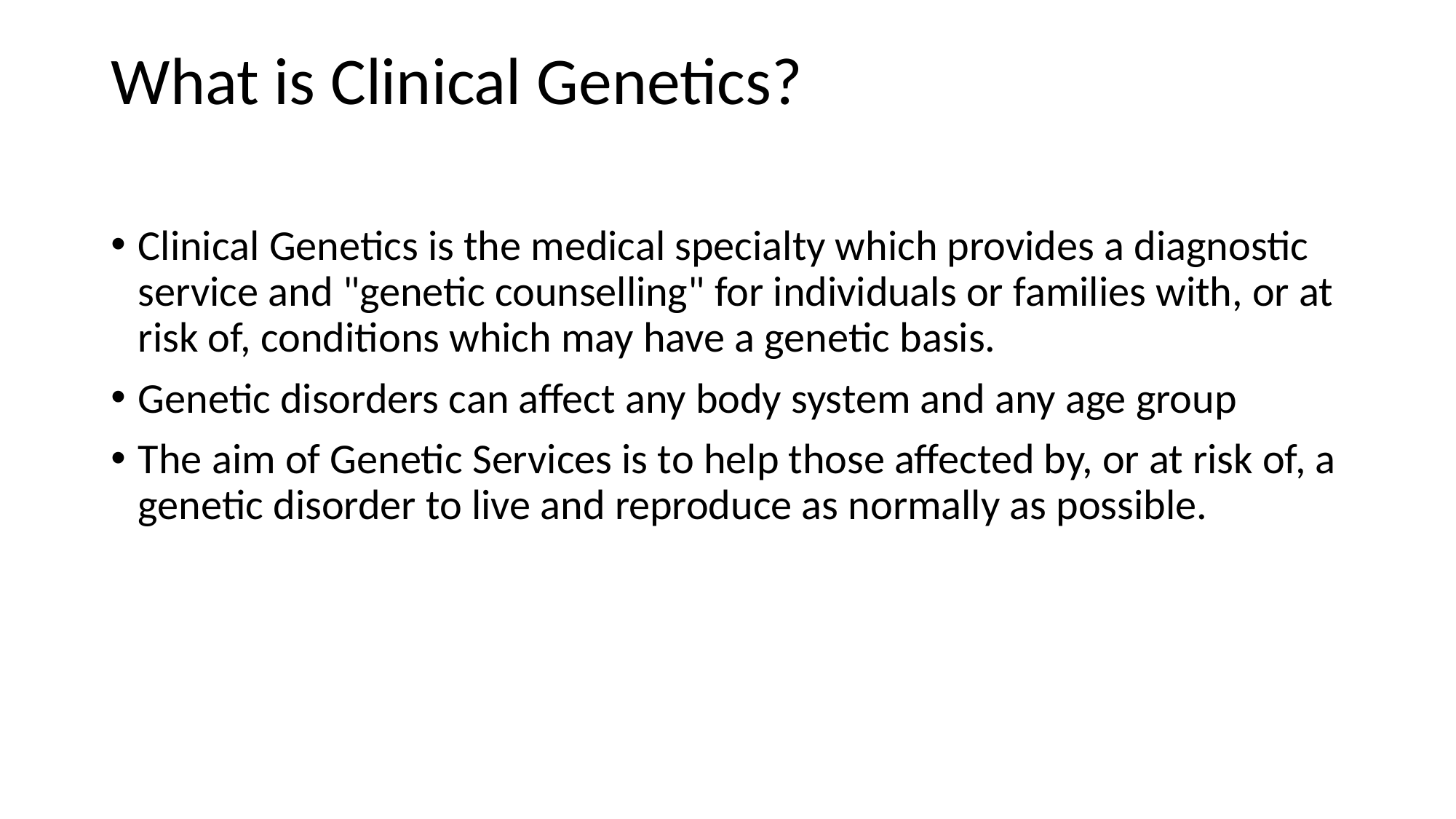

# What is Clinical Genetics?
Clinical Genetics is the medical specialty which provides a diagnostic service and "genetic counselling" for individuals or families with, or at risk of, conditions which may have a genetic basis.
Genetic disorders can affect any body system and any age group
The aim of Genetic Services is to help those affected by, or at risk of, a genetic disorder to live and reproduce as normally as possible.